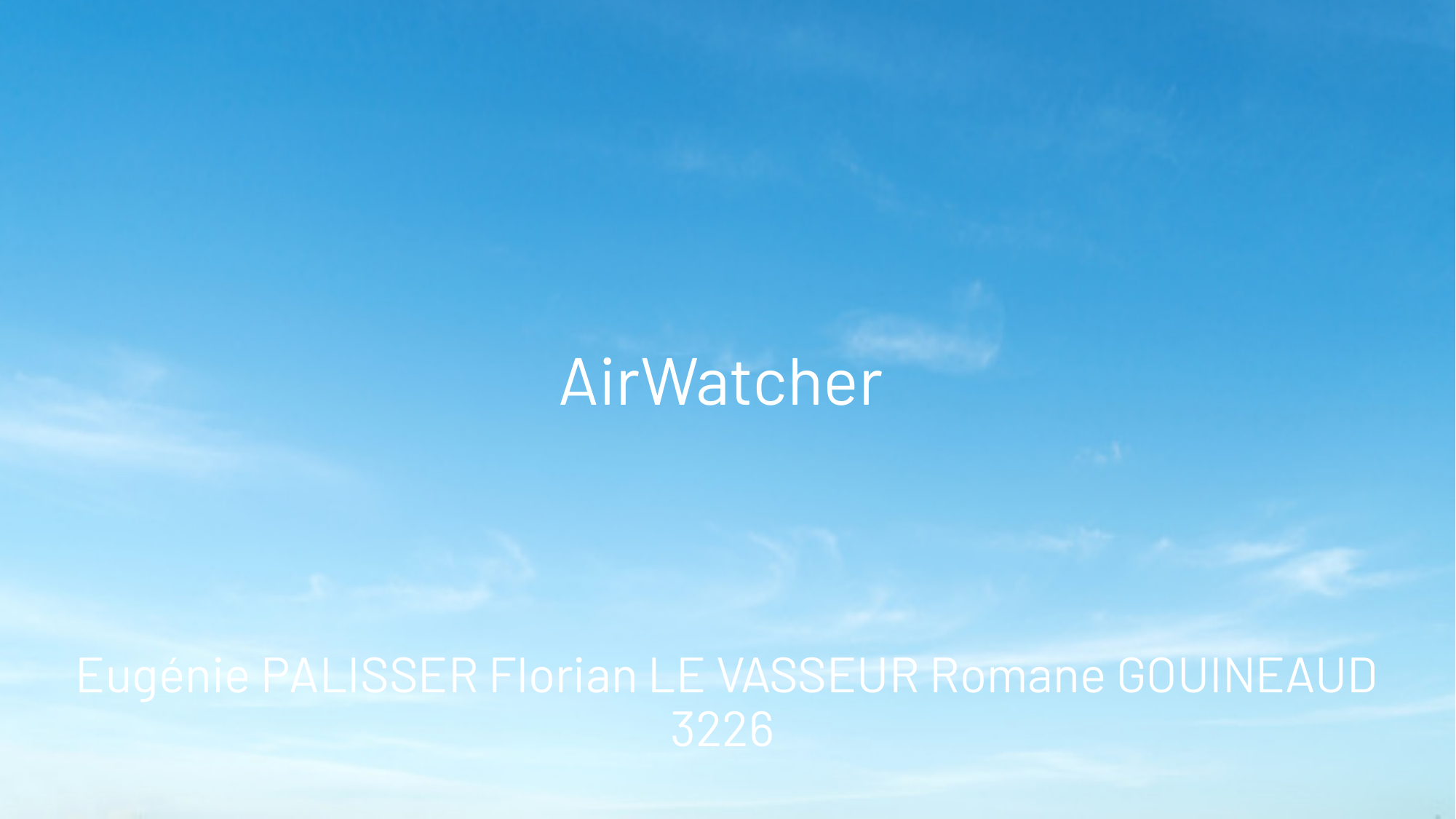

# AirWatcher
Eugénie PALISSER Florian LE VASSEUR Romane GOUINEAUD
3226